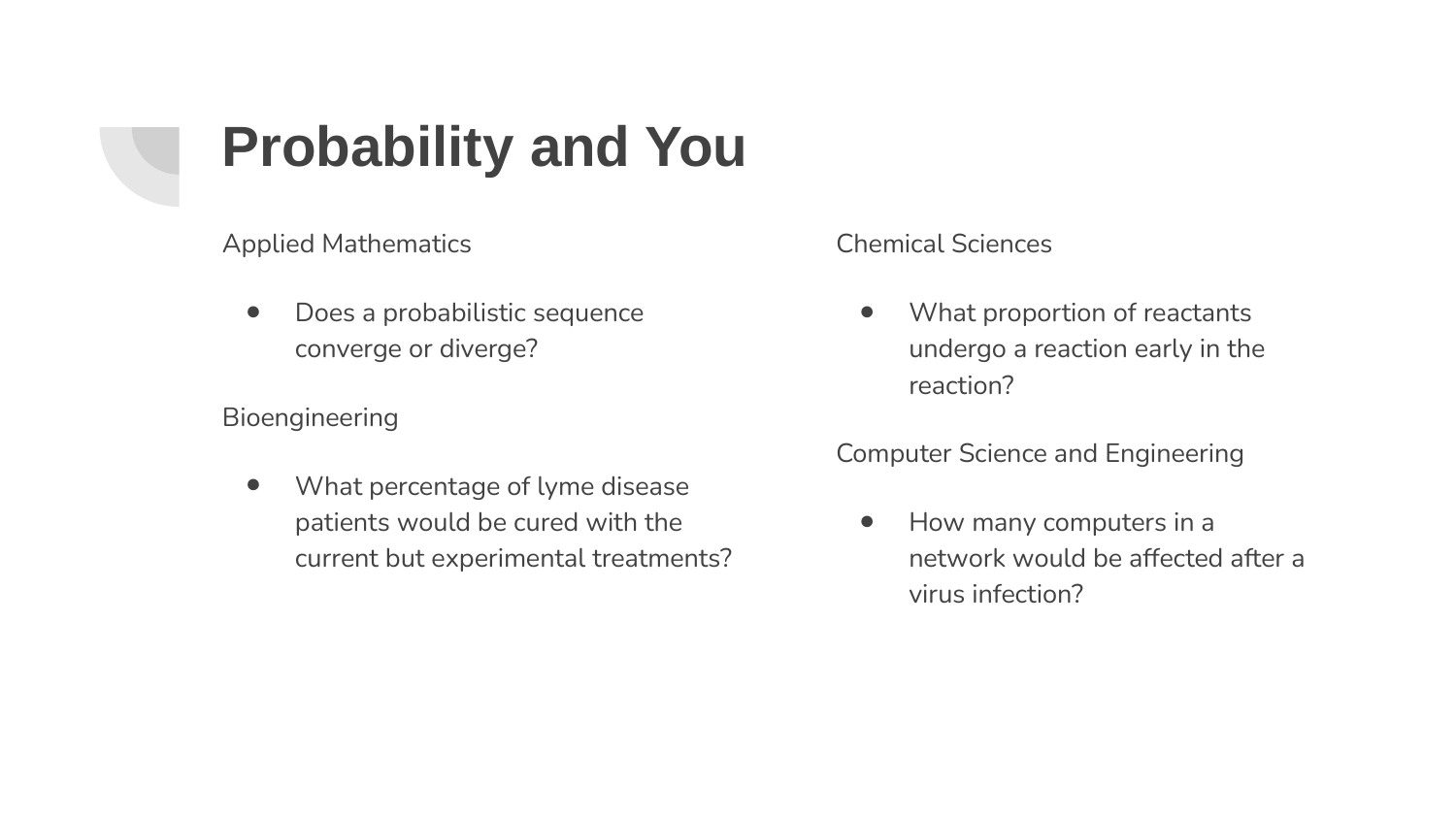

# Probability and You
Applied Mathematics
Does a probabilistic sequence converge or diverge?
Bioengineering
What percentage of lyme disease patients would be cured with the current but experimental treatments?
Chemical Sciences
What proportion of reactants undergo a reaction early in the reaction?
Computer Science and Engineering
How many computers in a network would be affected after a virus infection?